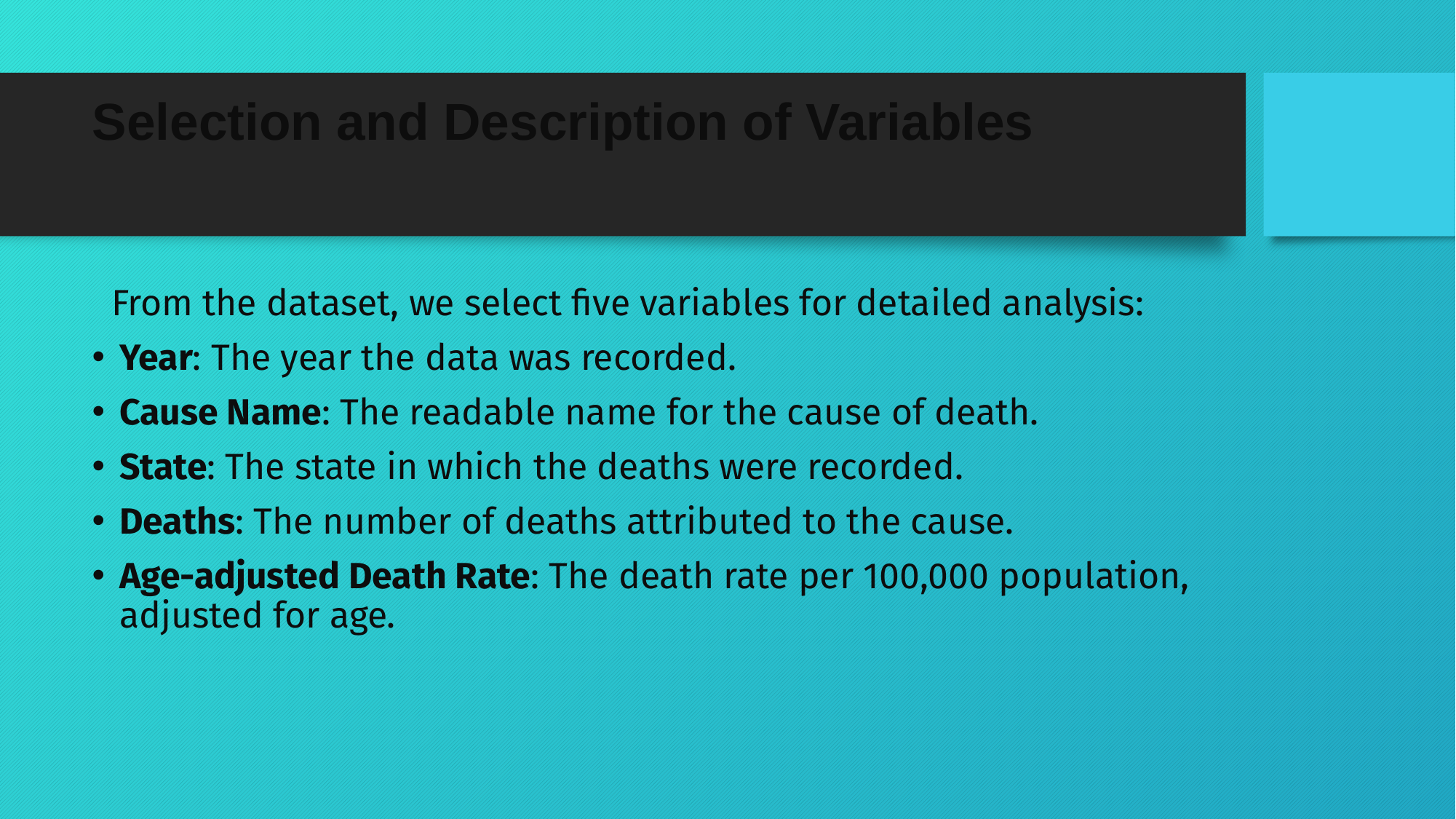

# Selection and Description of Variables
  From the dataset, we select five variables for detailed analysis:
Year: The year the data was recorded.
Cause Name: The readable name for the cause of death.
State: The state in which the deaths were recorded.
Deaths: The number of deaths attributed to the cause.
Age-adjusted Death Rate: The death rate per 100,000 population, adjusted for age.